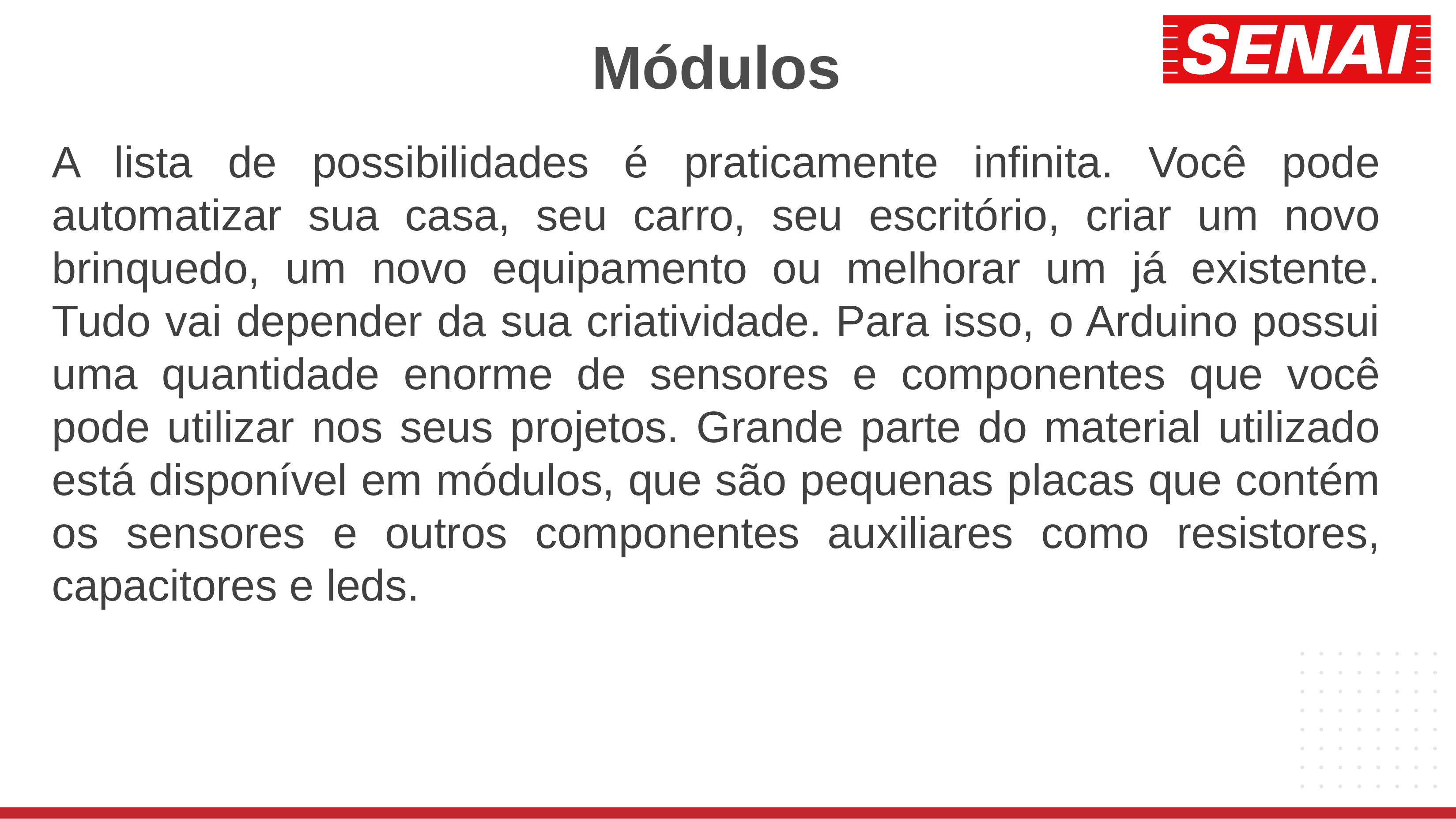

# Módulos
A lista de possibilidades é praticamente infinita. Você pode automatizar sua casa, seu carro, seu escritório, criar um novo brinquedo, um novo equipamento ou melhorar um já existente. Tudo vai depender da sua criatividade. Para isso, o Arduino possui uma quantidade enorme de sensores e componentes que você pode utilizar nos seus projetos. Grande parte do material utilizado está disponível em módulos, que são pequenas placas que contém os sensores e outros componentes auxiliares como resistores, capacitores e leds.